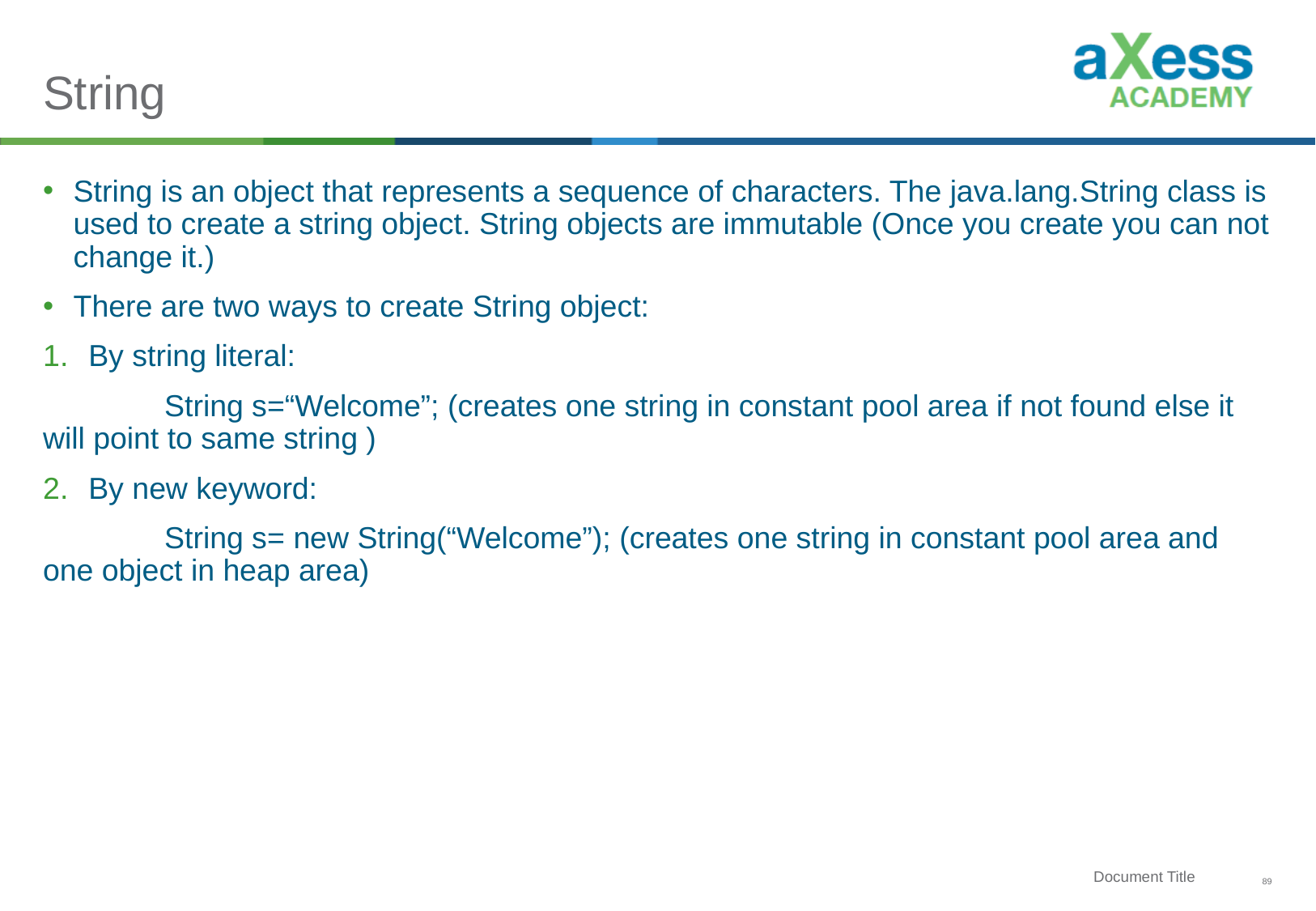

# String
String is an object that represents a sequence of characters. The java.lang.String class is used to create a string object. String objects are immutable (Once you create you can not change it.)
There are two ways to create String object:
By string literal:
	String s=“Welcome”; (creates one string in constant pool area if not found else it will point to same string )
By new keyword:
	String s= new String(“Welcome”); (creates one string in constant pool area and one object in heap area)